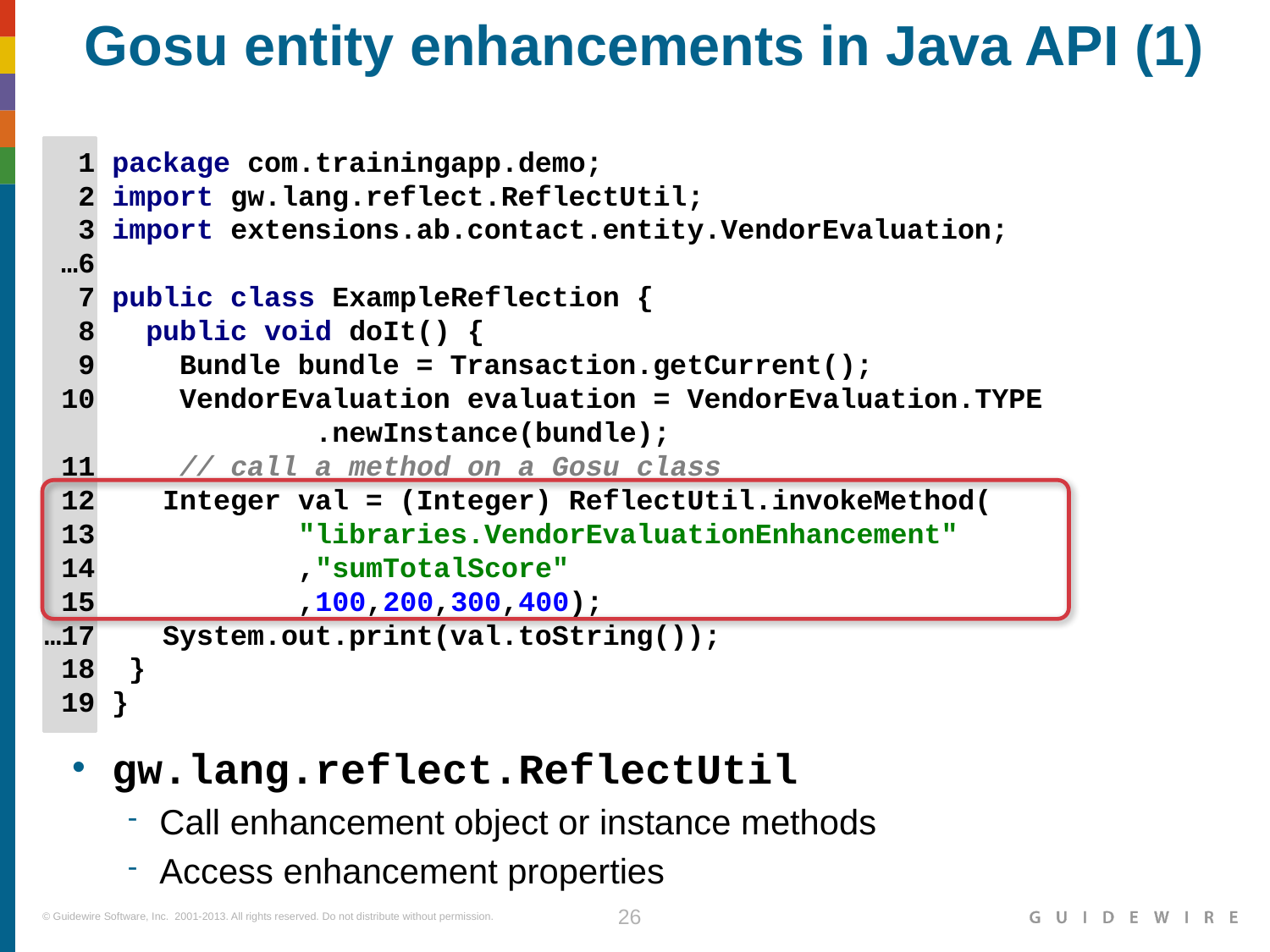

# Gosu entity enhancements in Java API (1)

  1 package com.trainingapp.demo;
  2 import gw.lang.reflect.ReflectUtil;
  3 import extensions.ab.contact.entity.VendorEvaluation;
 …6
  7 public class ExampleReflection {
  8   public void doIt() {
  9     Bundle bundle = Transaction.getCurrent();
 10     VendorEvaluation evaluation = VendorEvaluation.TYPE
		 .newInstance(bundle);
 11     // call a method on a Gosu class
 12    Integer val = (Integer) ReflectUtil.invokeMethod(
 13            "libraries.VendorEvaluationEnhancement"
 14            ,"sumTotalScore"
 15            ,100,200,300,400);
…17    System.out.print(val.toString());
 18  }
 19 }

gw.lang.reflect.ReflectUtil
Call enhancement object or instance methods
Access enhancement properties